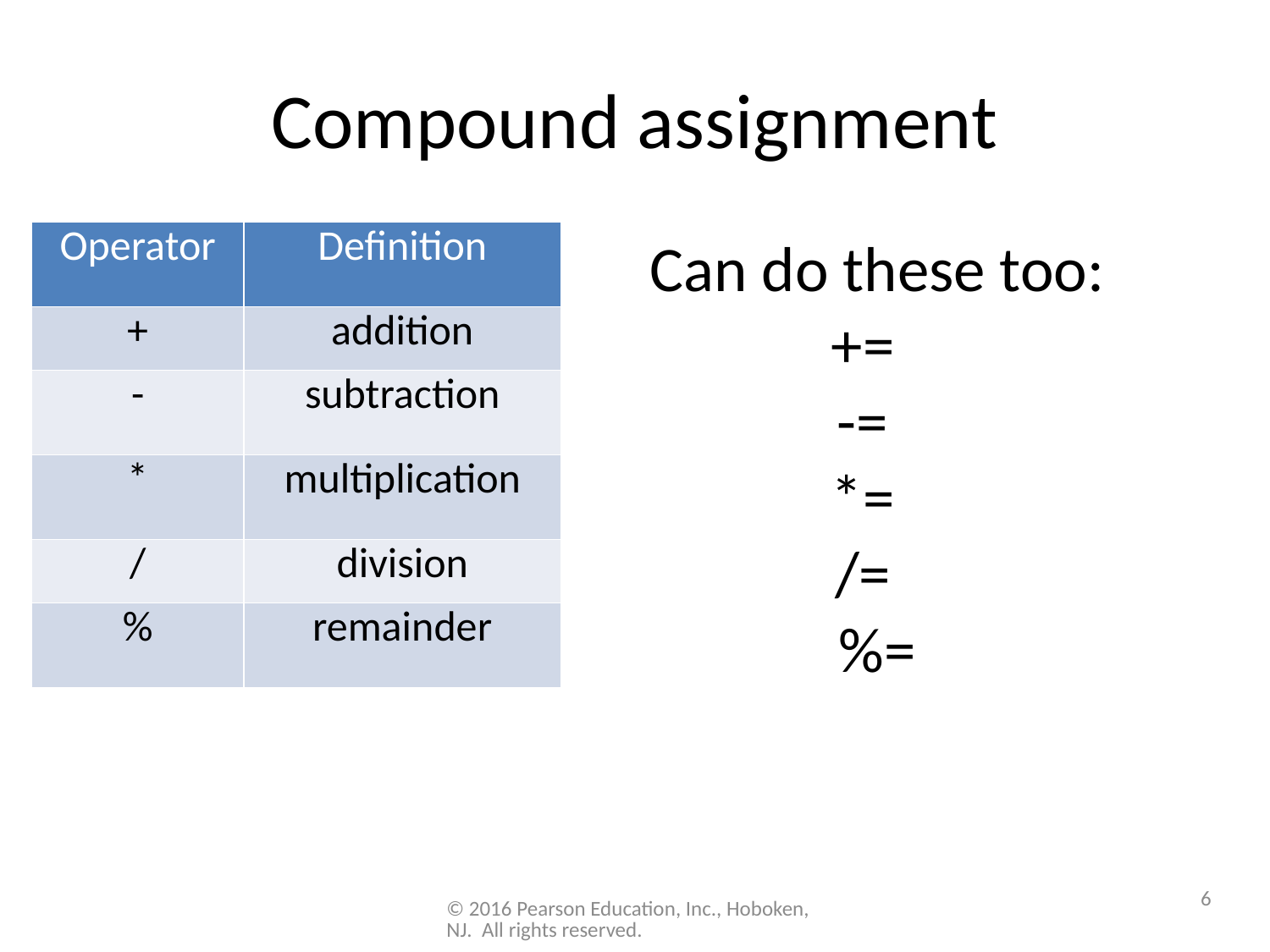

# Compound assignment
| Operator | Definition |
| --- | --- |
| + | addition |
| - | subtraction |
| \* | multiplication |
| / | division |
| % | remainder |
Can do these too:
+=
-=
*=
/=
%=
6
© 2016 Pearson Education, Inc., Hoboken, NJ.  All rights reserved.